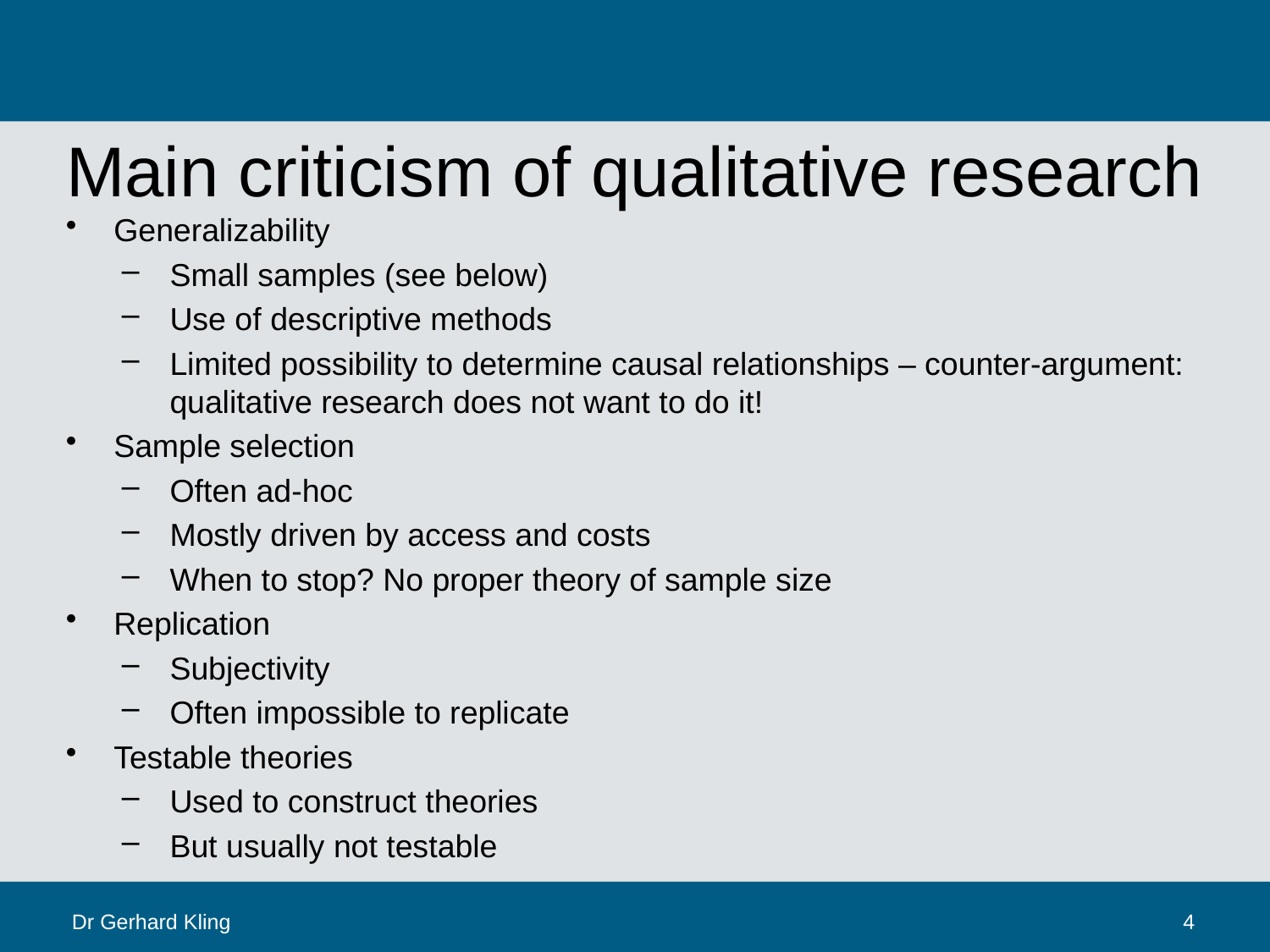

# Main criticism of qualitative research
Generalizability
Small samples (see below)
Use of descriptive methods
Limited possibility to determine causal relationships – counter-argument: qualitative research does not want to do it!
Sample selection
Often ad-hoc
Mostly driven by access and costs
When to stop? No proper theory of sample size
Replication
Subjectivity
Often impossible to replicate
Testable theories
Used to construct theories
But usually not testable

Dr Gerhard Kling
4